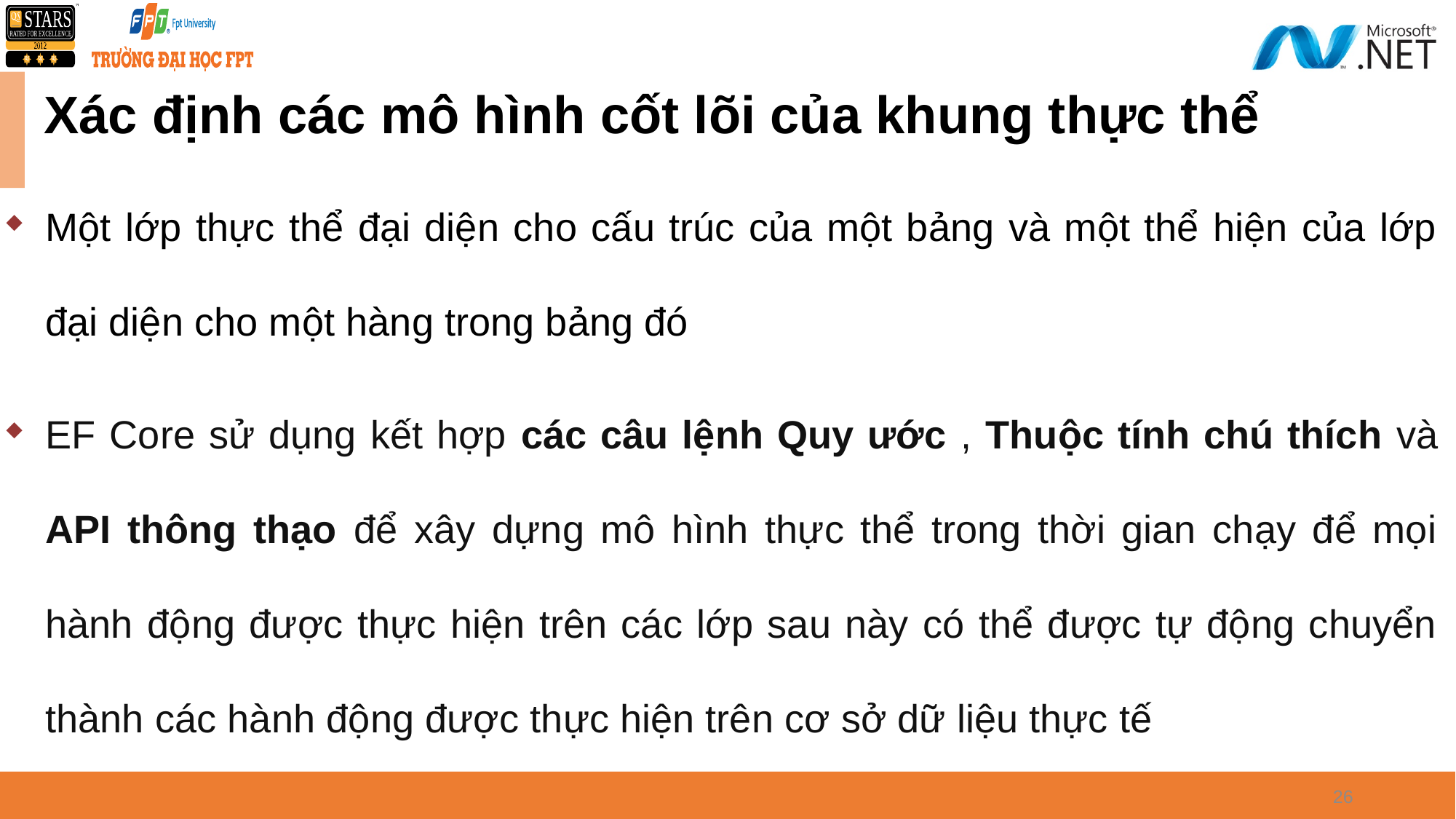

# Xác định các mô hình cốt lõi của khung thực thể
Một lớp thực thể đại diện cho cấu trúc của một bảng và một thể hiện của lớp đại diện cho một hàng trong bảng đó
EF Core sử dụng kết hợp các câu lệnh Quy ước , Thuộc tính chú thích và API thông thạo để xây dựng mô hình thực thể trong thời gian chạy để mọi hành động được thực hiện trên các lớp sau này có thể được tự động chuyển thành các hành động được thực hiện trên cơ sở dữ liệu thực tế
26